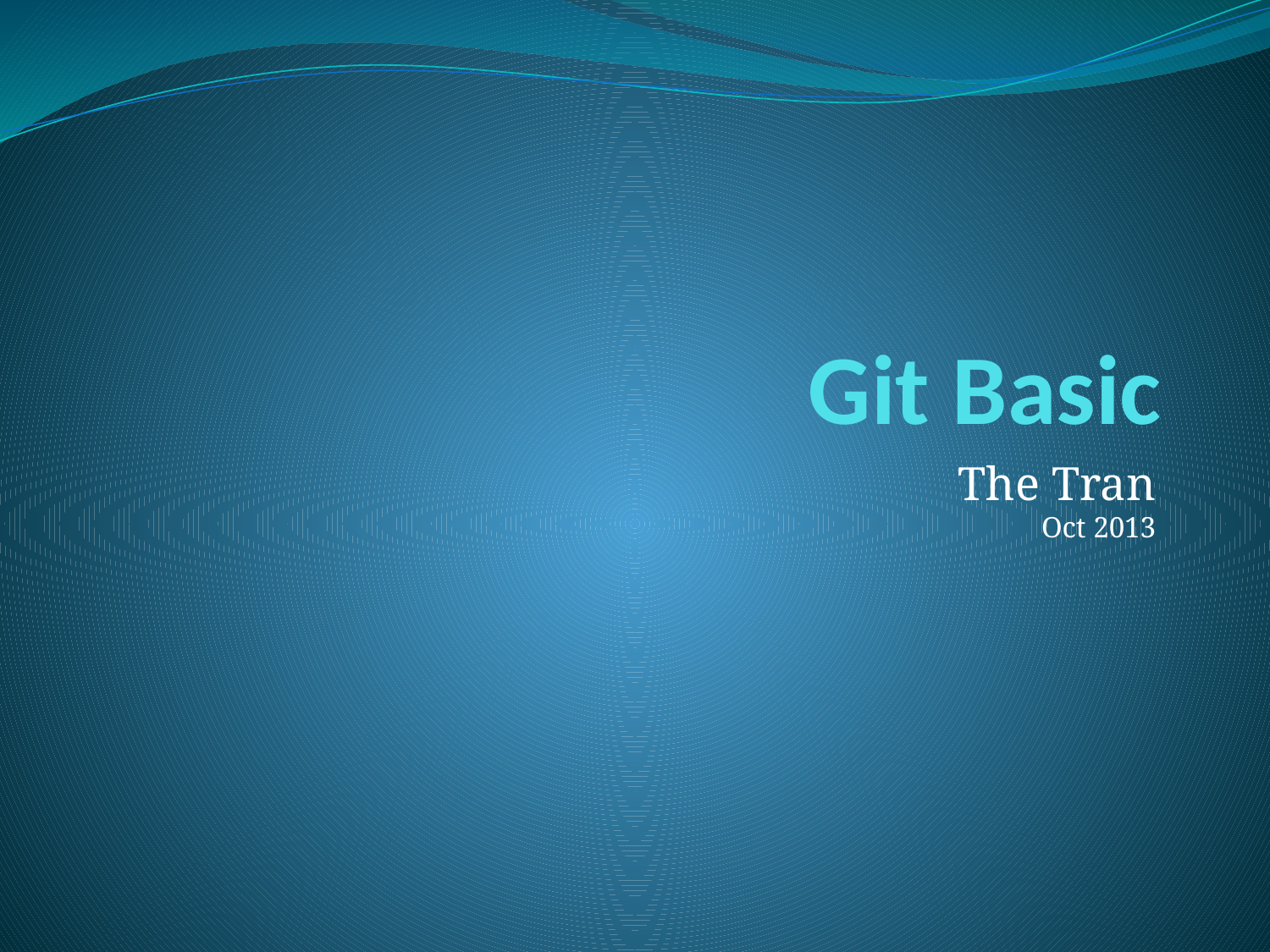

# Git Basic
The Tran
Oct 2013